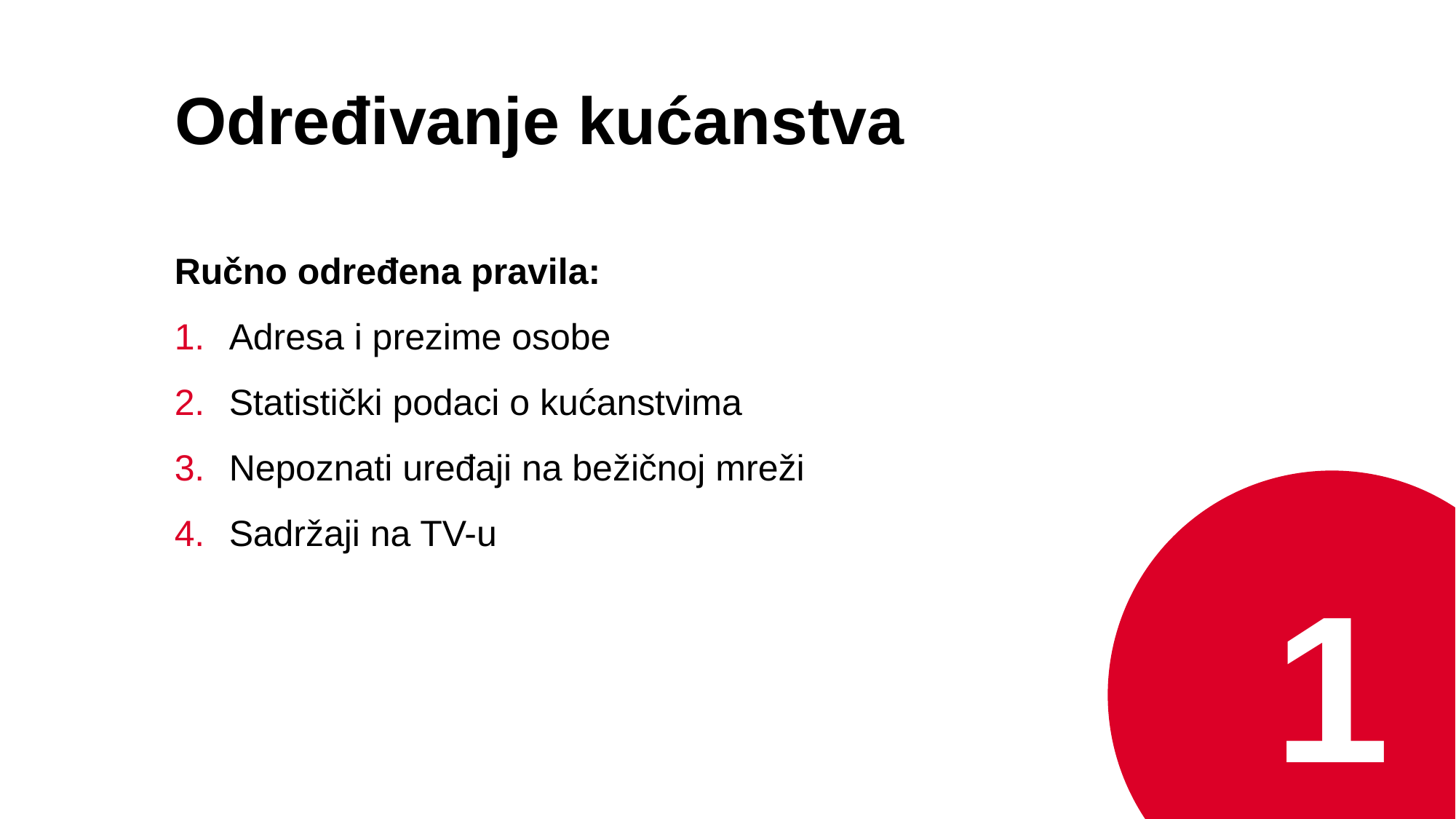

# Određivanje kućanstva
Ručno određena pravila:
Adresa i prezime osobe
Statistički podaci o kućanstvima
Nepoznati uređaji na bežičnoj mreži
Sadržaji na TV-u

1